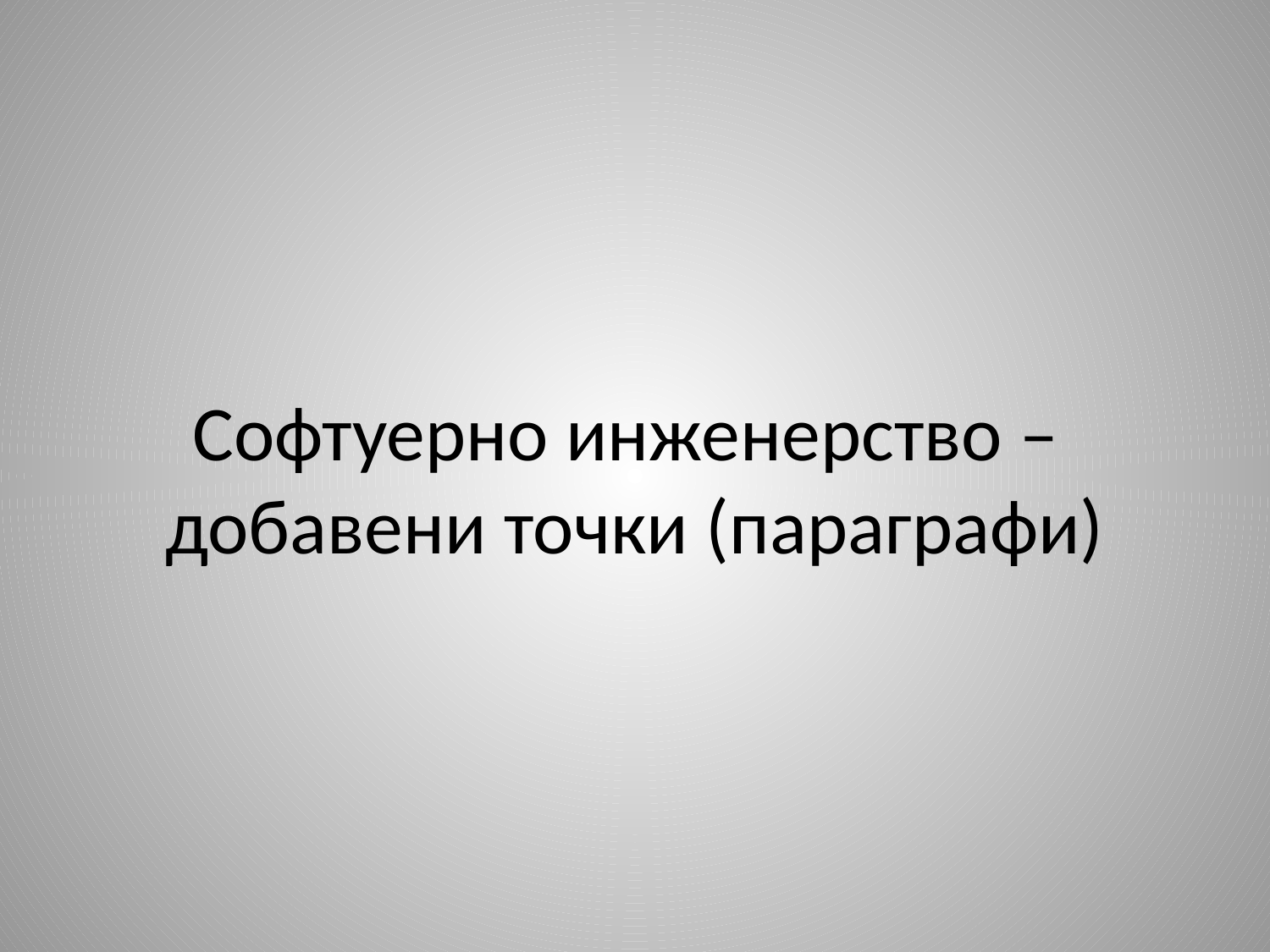

# Софтуерно инженерство – добавени точки (параграфи)